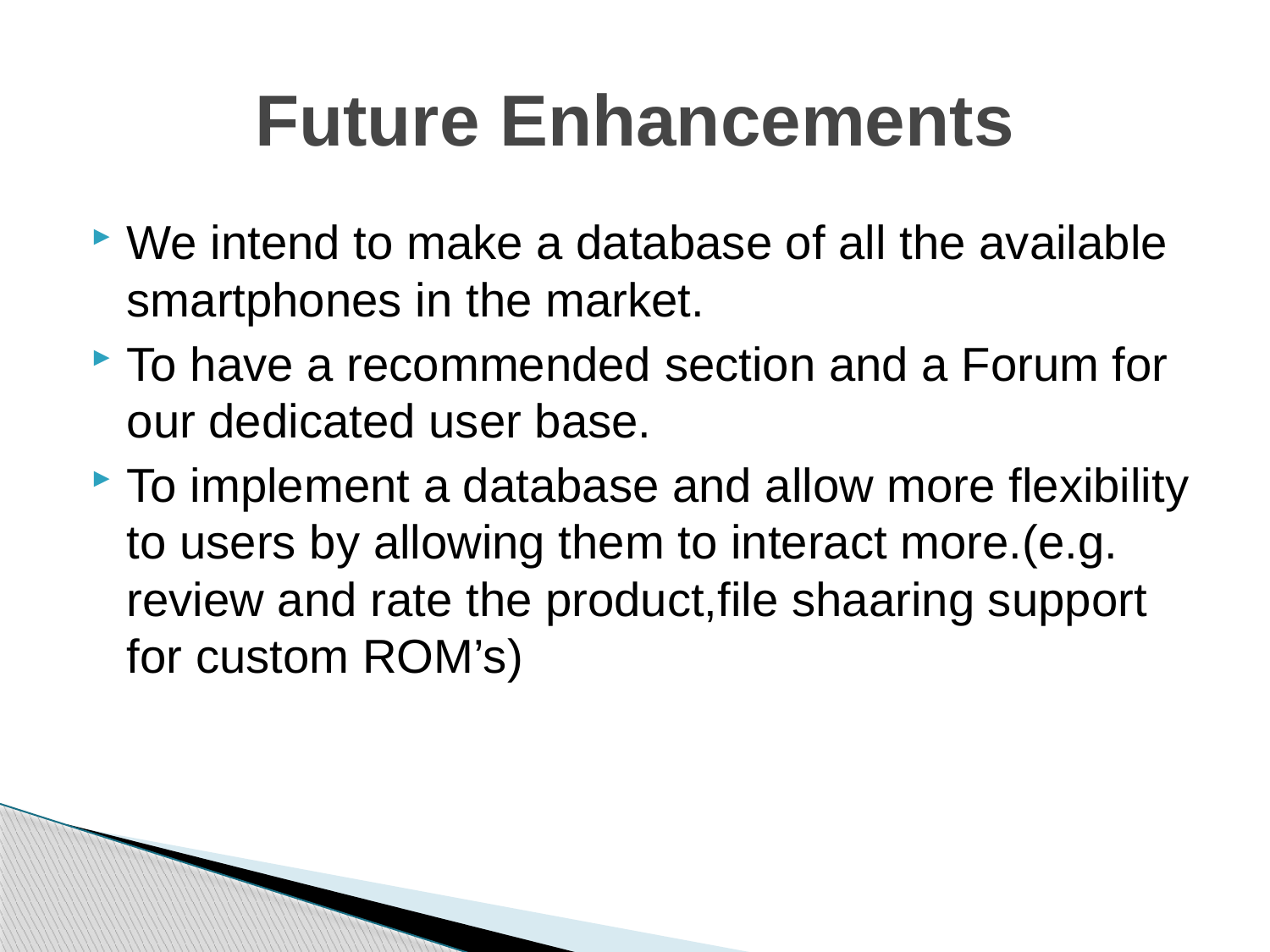

# Future Enhancements
We intend to make a database of all the available smartphones in the market.
To have a recommended section and a Forum for our dedicated user base.
To implement a database and allow more flexibility to users by allowing them to interact more.(e.g. review and rate the product,file shaaring support for custom ROM’s)